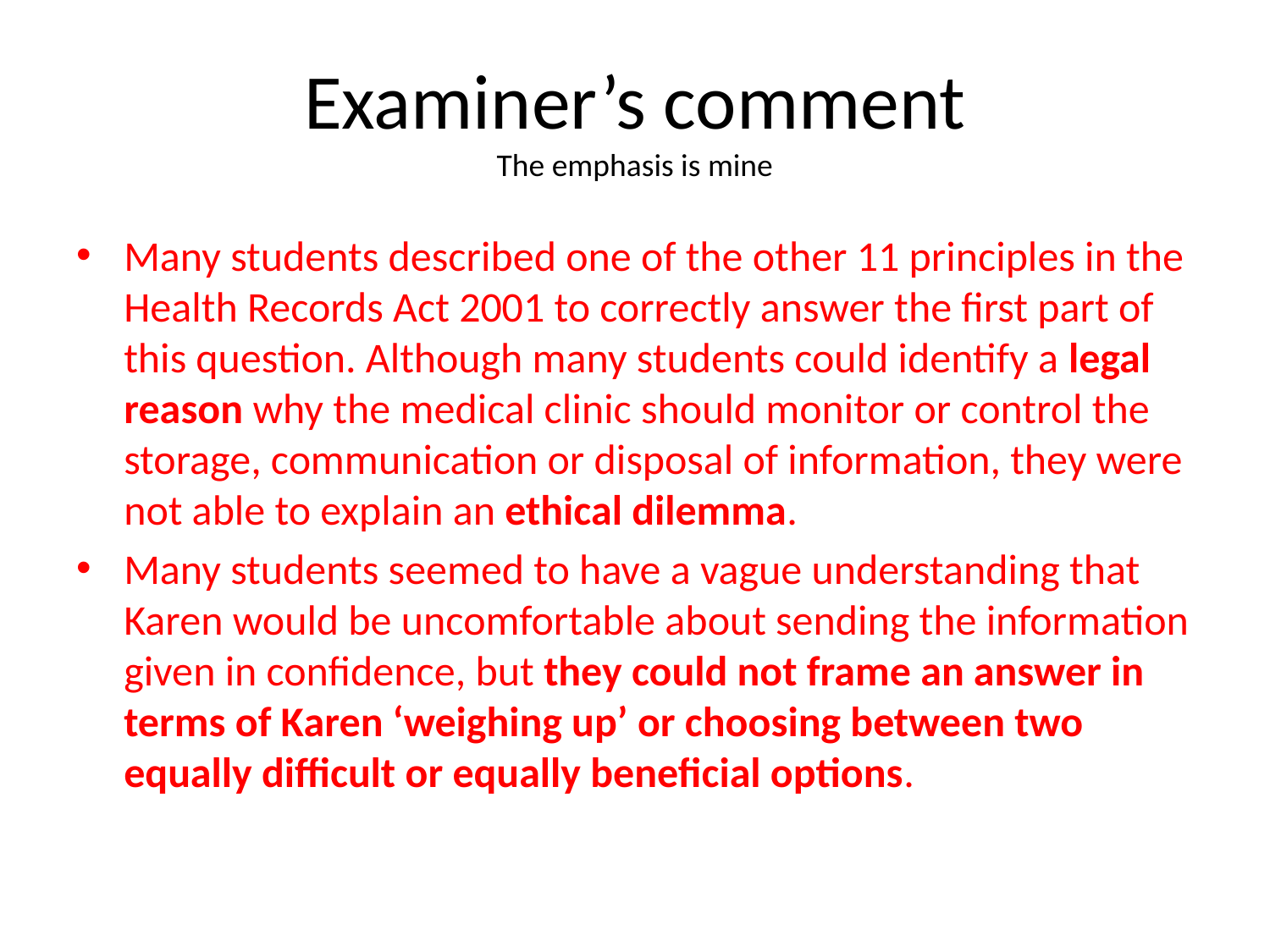

# Examiner’s comment The emphasis is mine
Many students described one of the other 11 principles in the Health Records Act 2001 to correctly answer the first part of this question. Although many students could identify a legal reason why the medical clinic should monitor or control the storage, communication or disposal of information, they were not able to explain an ethical dilemma.
Many students seemed to have a vague understanding that Karen would be uncomfortable about sending the information given in confidence, but they could not frame an answer in terms of Karen ‘weighing up’ or choosing between two equally difficult or equally beneficial options.